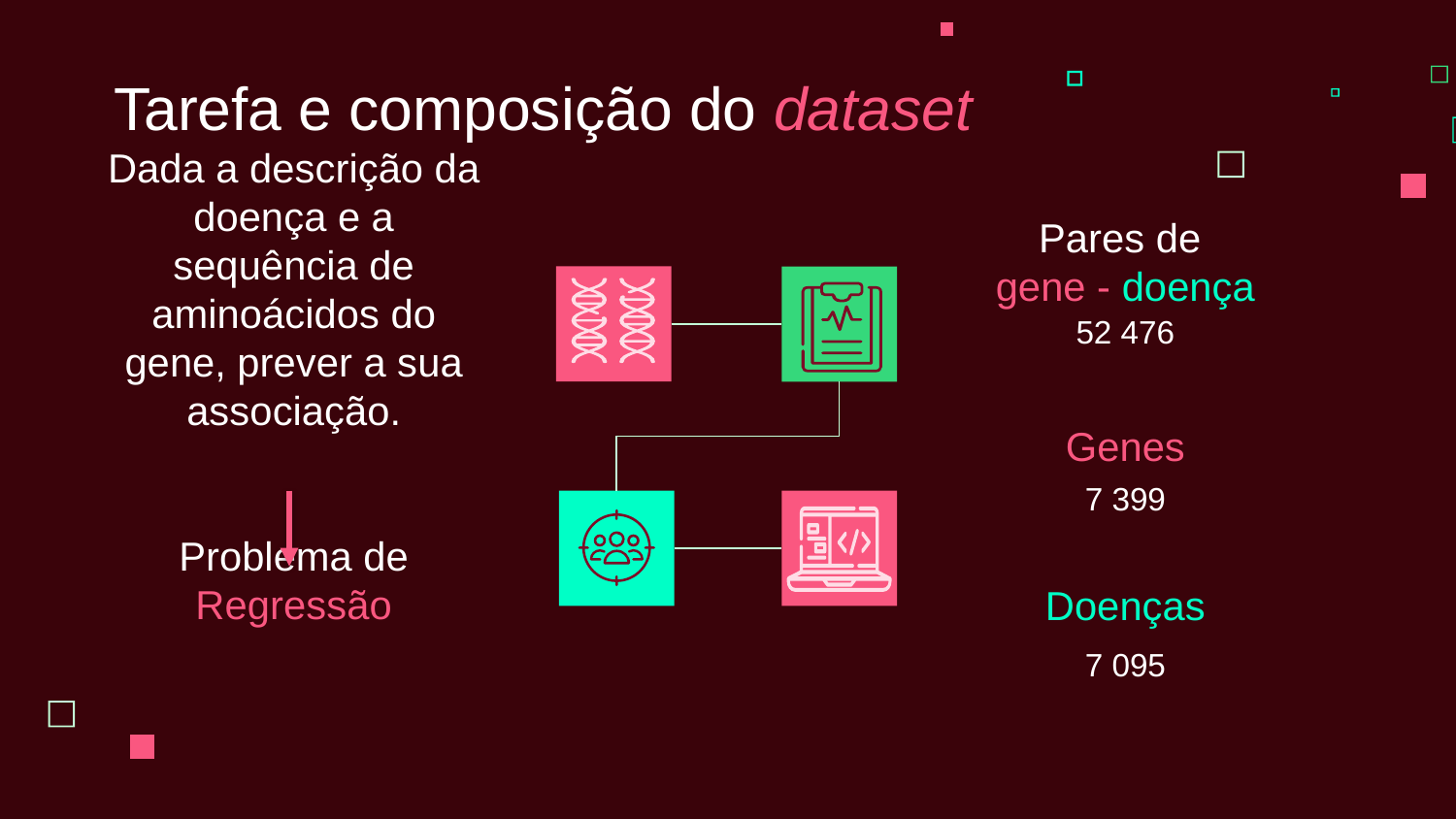

Tarefa e composição do dataset
Pares de
gene - doença
# Dada a descrição da doença e a sequência de aminoácidos do gene, prever a sua associação. Problema de Regressão

52 476
Genes
7 399

Doenças
7 095